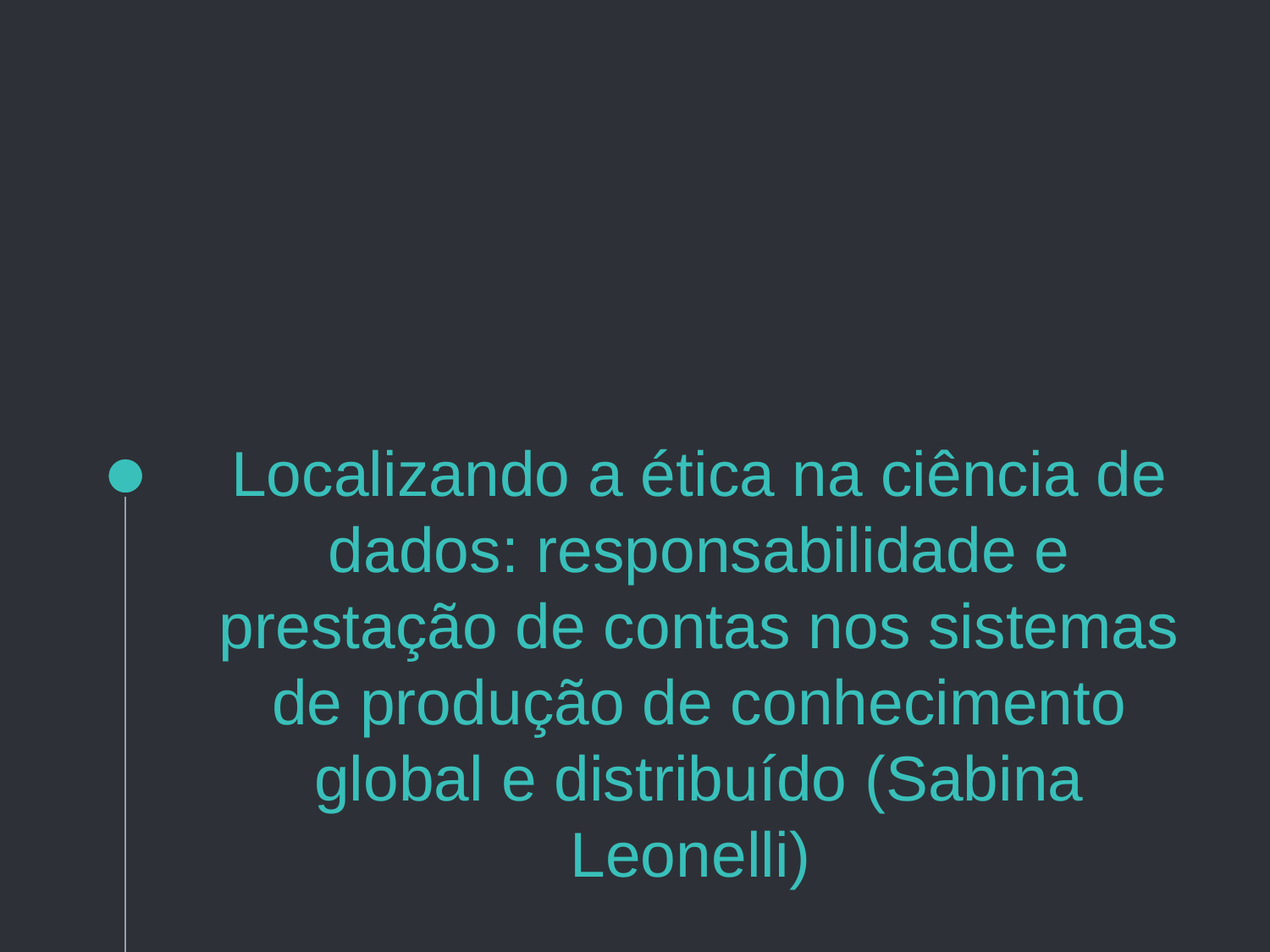

# Localizando a ética na ciência de dados: responsabilidade e prestação de contas nos sistemas de produção de conhecimento global e distribuído (Sabina Leonelli)